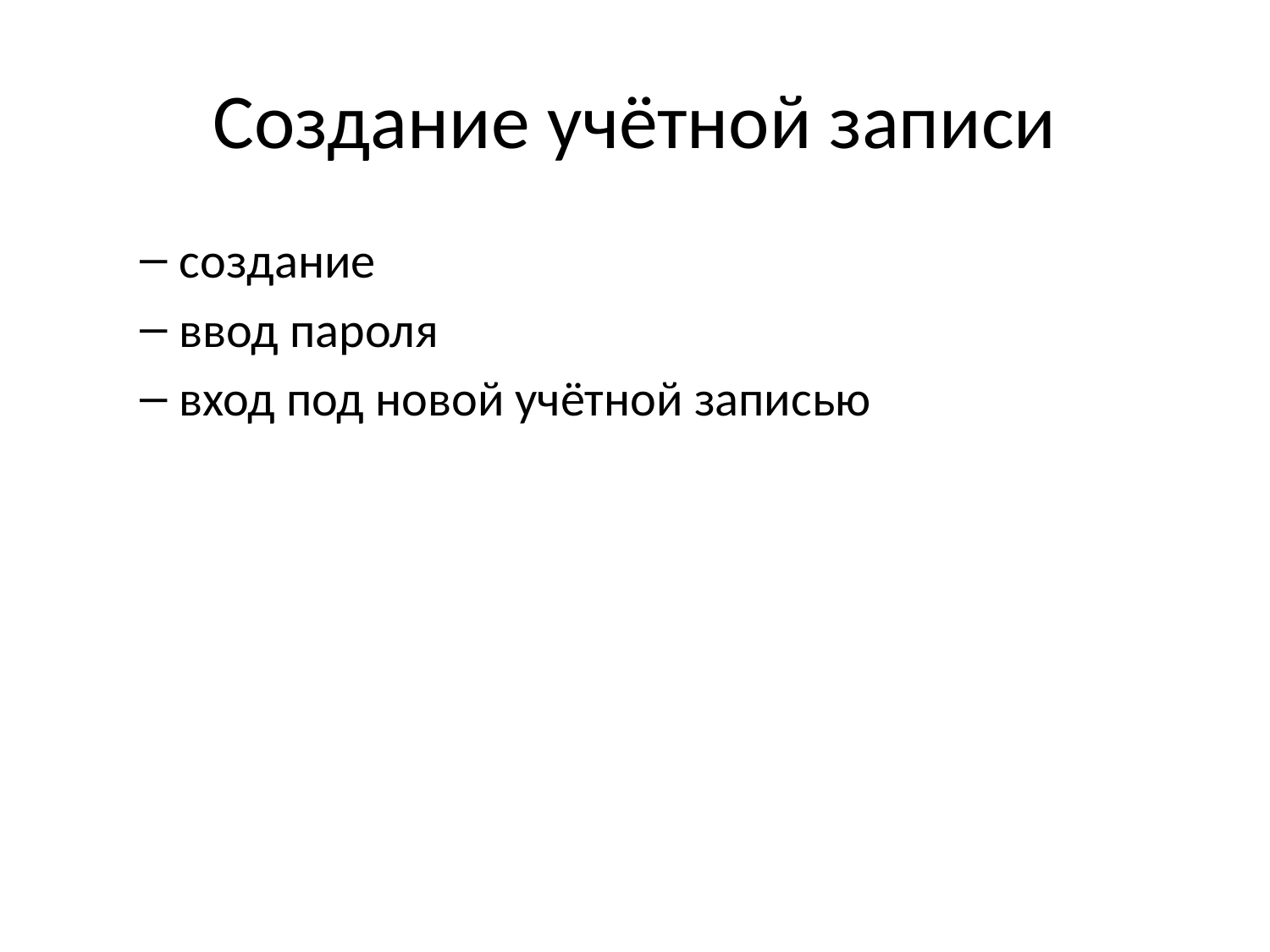

# Создание учётной записи
создание
ввод пароля
вход под новой учётной записью